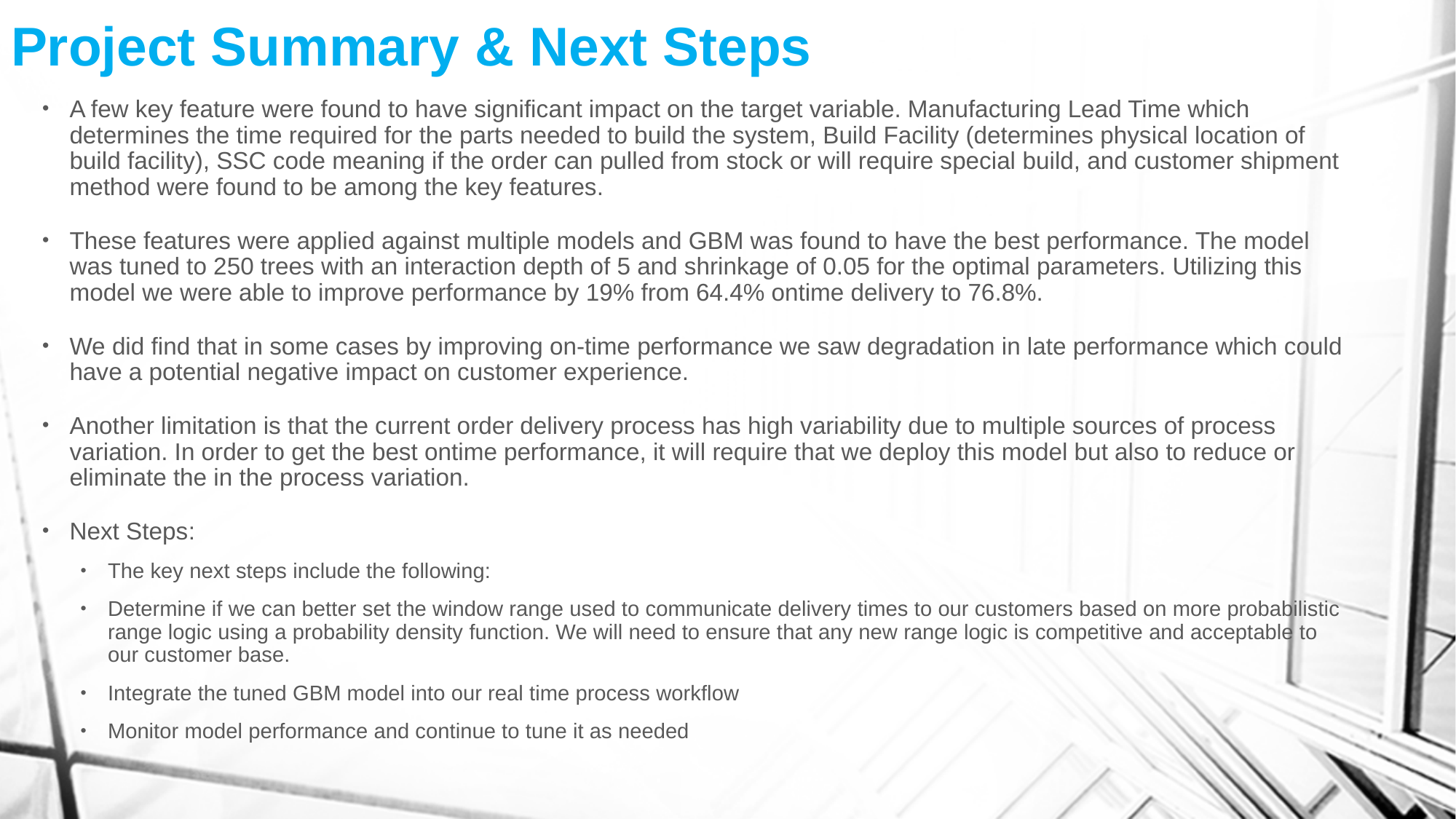

# Project Summary & Next Steps
A few key feature were found to have significant impact on the target variable. Manufacturing Lead Time which determines the time required for the parts needed to build the system, Build Facility (determines physical location of build facility), SSC code meaning if the order can pulled from stock or will require special build, and customer shipment method were found to be among the key features.
These features were applied against multiple models and GBM was found to have the best performance. The model was tuned to 250 trees with an interaction depth of 5 and shrinkage of 0.05 for the optimal parameters. Utilizing this model we were able to improve performance by 19% from 64.4% ontime delivery to 76.8%.
We did find that in some cases by improving on-time performance we saw degradation in late performance which could have a potential negative impact on customer experience.
Another limitation is that the current order delivery process has high variability due to multiple sources of process variation. In order to get the best ontime performance, it will require that we deploy this model but also to reduce or eliminate the in the process variation.
Next Steps:
The key next steps include the following:
Determine if we can better set the window range used to communicate delivery times to our customers based on more probabilistic range logic using a probability density function. We will need to ensure that any new range logic is competitive and acceptable to our customer base.
Integrate the tuned GBM model into our real time process workflow
Monitor model performance and continue to tune it as needed